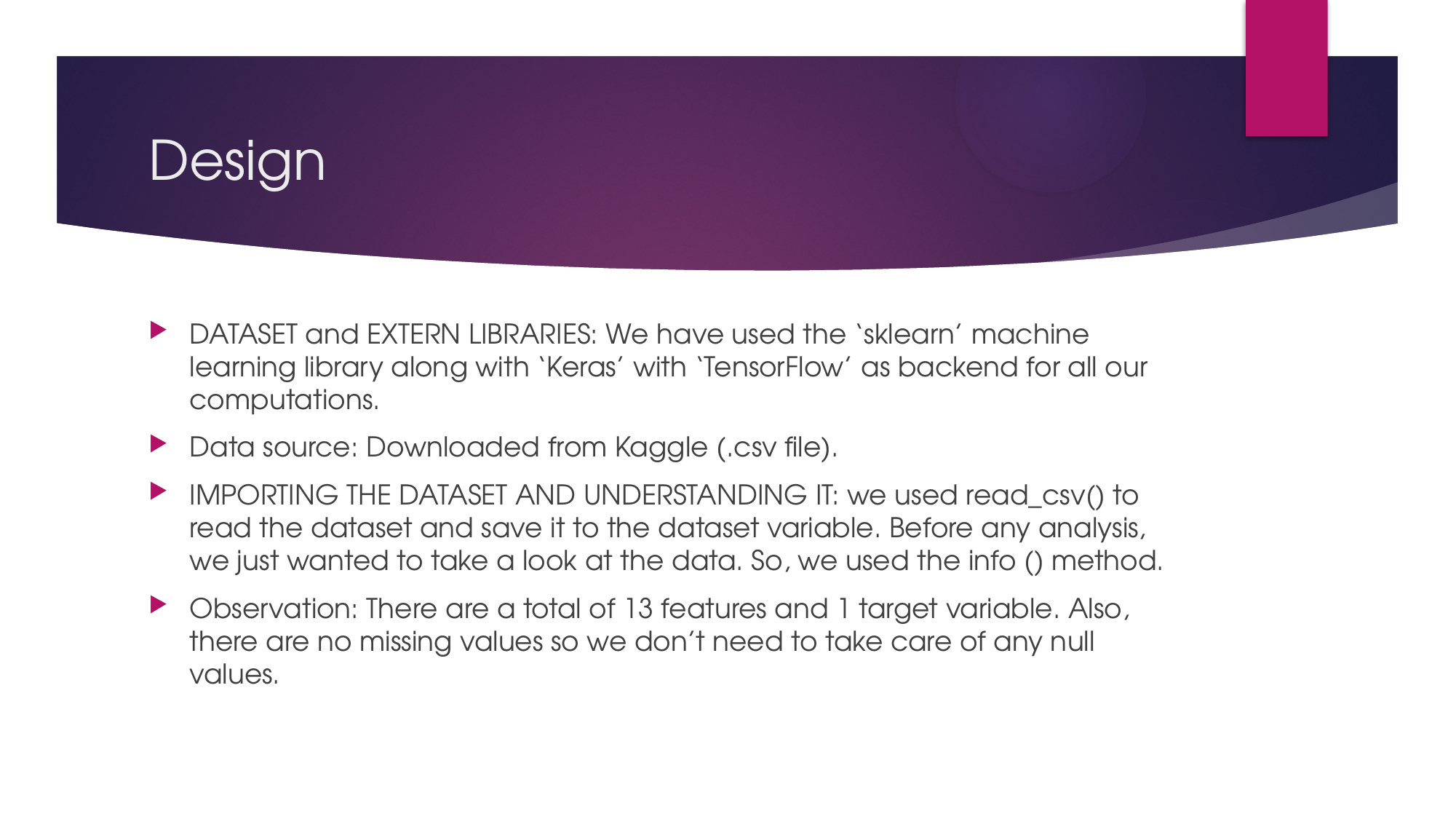

# Design
DATASET and EXTERN LIBRARIES: We have used the ‘sklearn’ machine learning library along with ‘Keras’ with ‘TensorFlow’ as backend for all our computations.
Data source: Downloaded from Kaggle (.csv file).
IMPORTING THE DATASET AND UNDERSTANDING IT: we used read_csv() to read the dataset and save it to the dataset variable. Before any analysis, we just wanted to take a look at the data. So, we used the info () method.
Observation: There are a total of 13 features and 1 target variable. Also, there are no missing values so we don’t need to take care of any null values.